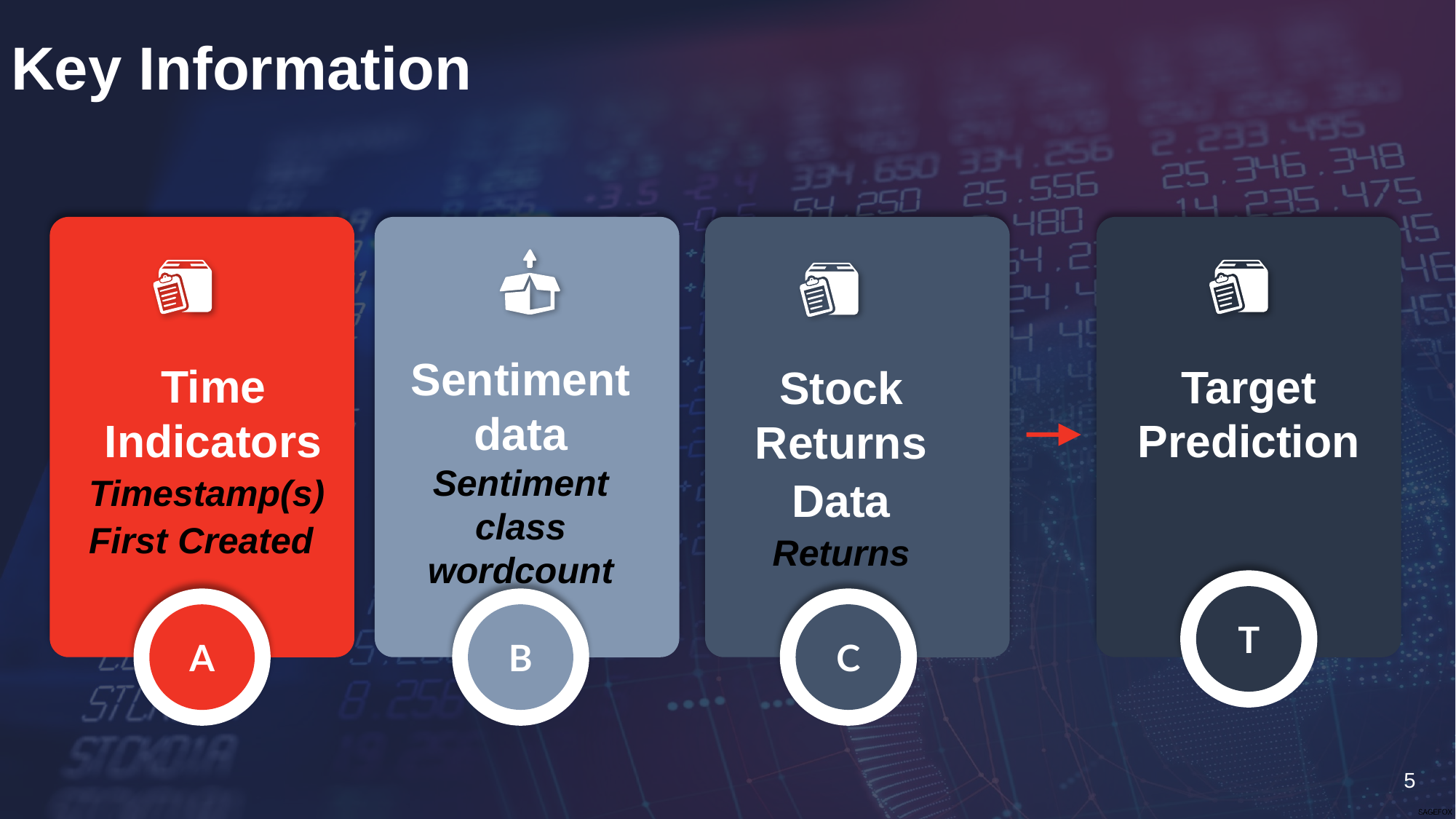

Key Information

Sentiment data
Sentiment class wordcount

Time Indicators
Timestamp(s)
First Created
Target Prediction
Stock Returns
Data
Returns

T

C

B

A
5